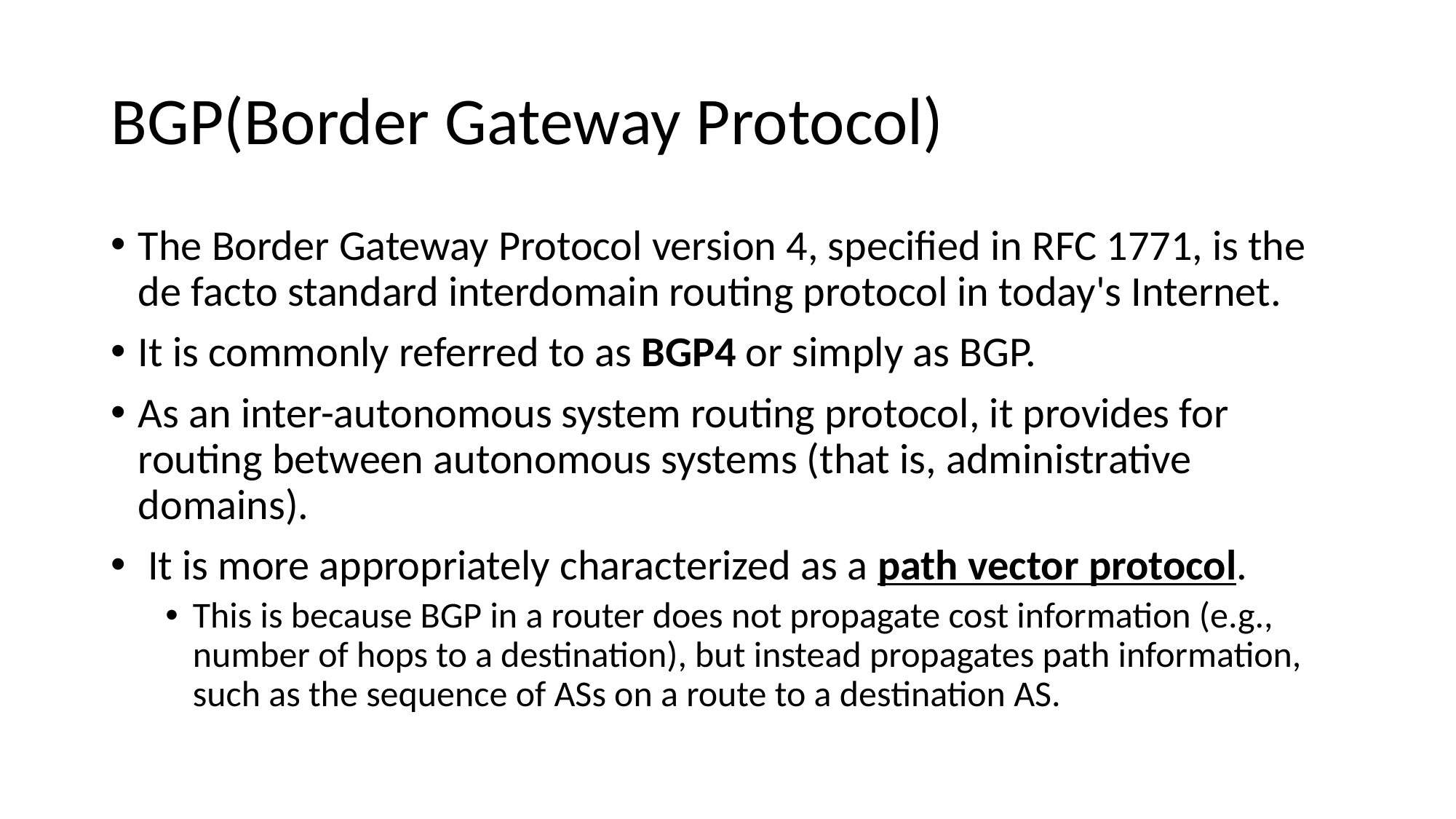

# BGP(Border Gateway Protocol)
The Border Gateway Protocol version 4, specified in RFC 1771, is the de facto standard interdomain routing protocol in today's Internet.
It is commonly referred to as BGP4 or simply as BGP.
As an inter-autonomous system routing protocol, it provides for routing between autonomous systems (that is, administrative domains).
 It is more appropriately characterized as a path vector protocol.
This is because BGP in a router does not propagate cost information (e.g., number of hops to a destination), but instead propagates path information, such as the sequence of ASs on a route to a destination AS.